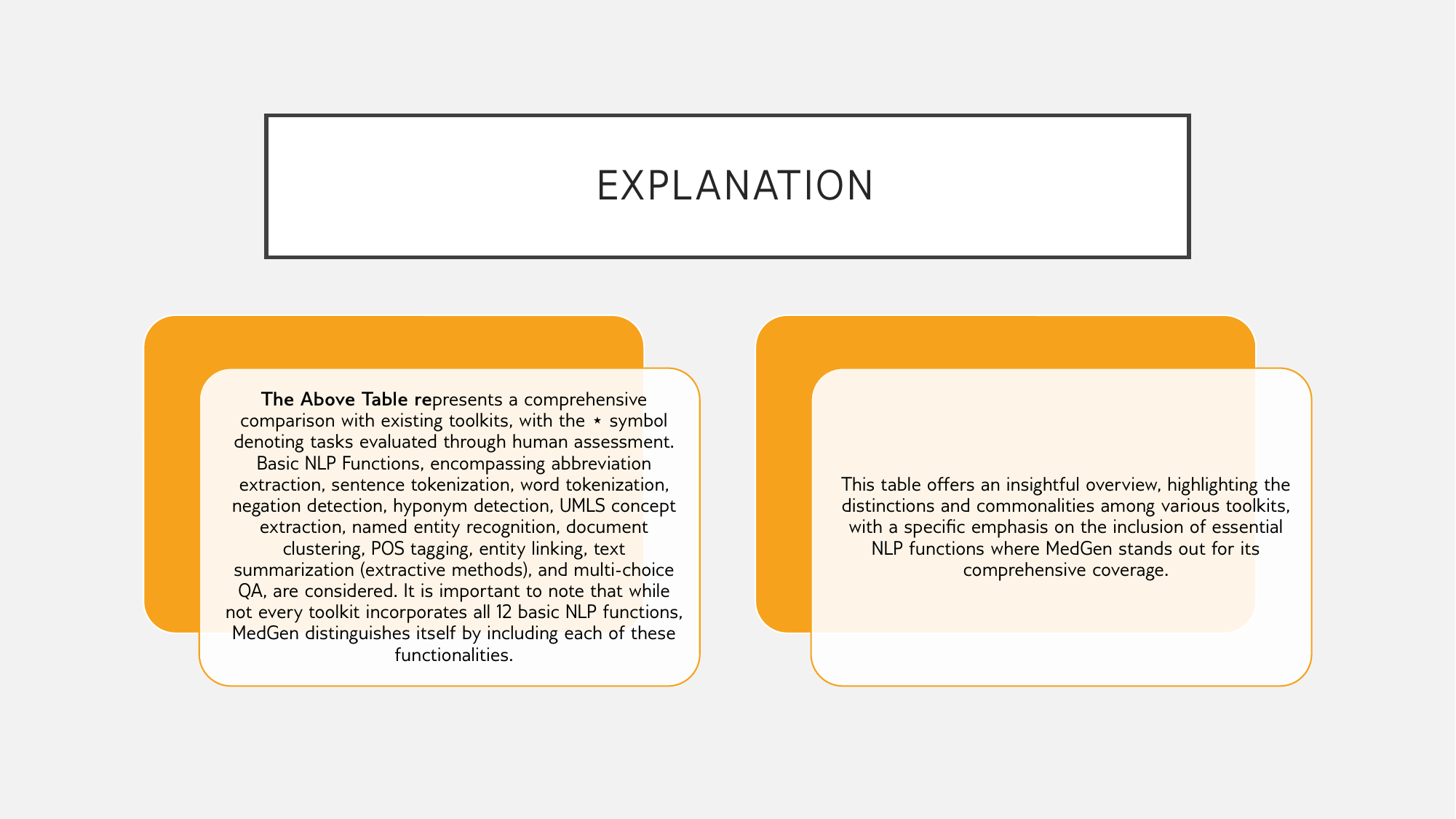

# Explanation
The Above Table represents a comprehensive comparison with existing toolkits, with the ⋆ symbol denoting tasks evaluated through human assessment. Basic NLP Functions, encompassing abbreviation extraction, sentence tokenization, word tokenization, negation detection, hyponym detection, UMLS concept extraction, named entity recognition, document clustering, POS tagging, entity linking, text summarization (extractive methods), and multi-choice QA, are considered. It is important to note that while not every toolkit incorporates all 12 basic NLP functions, MedGen distinguishes itself by including each of these functionalities.
This table offers an insightful overview, highlighting the distinctions and commonalities among various toolkits, with a specific emphasis on the inclusion of essential NLP functions where MedGen stands out for its comprehensive coverage.